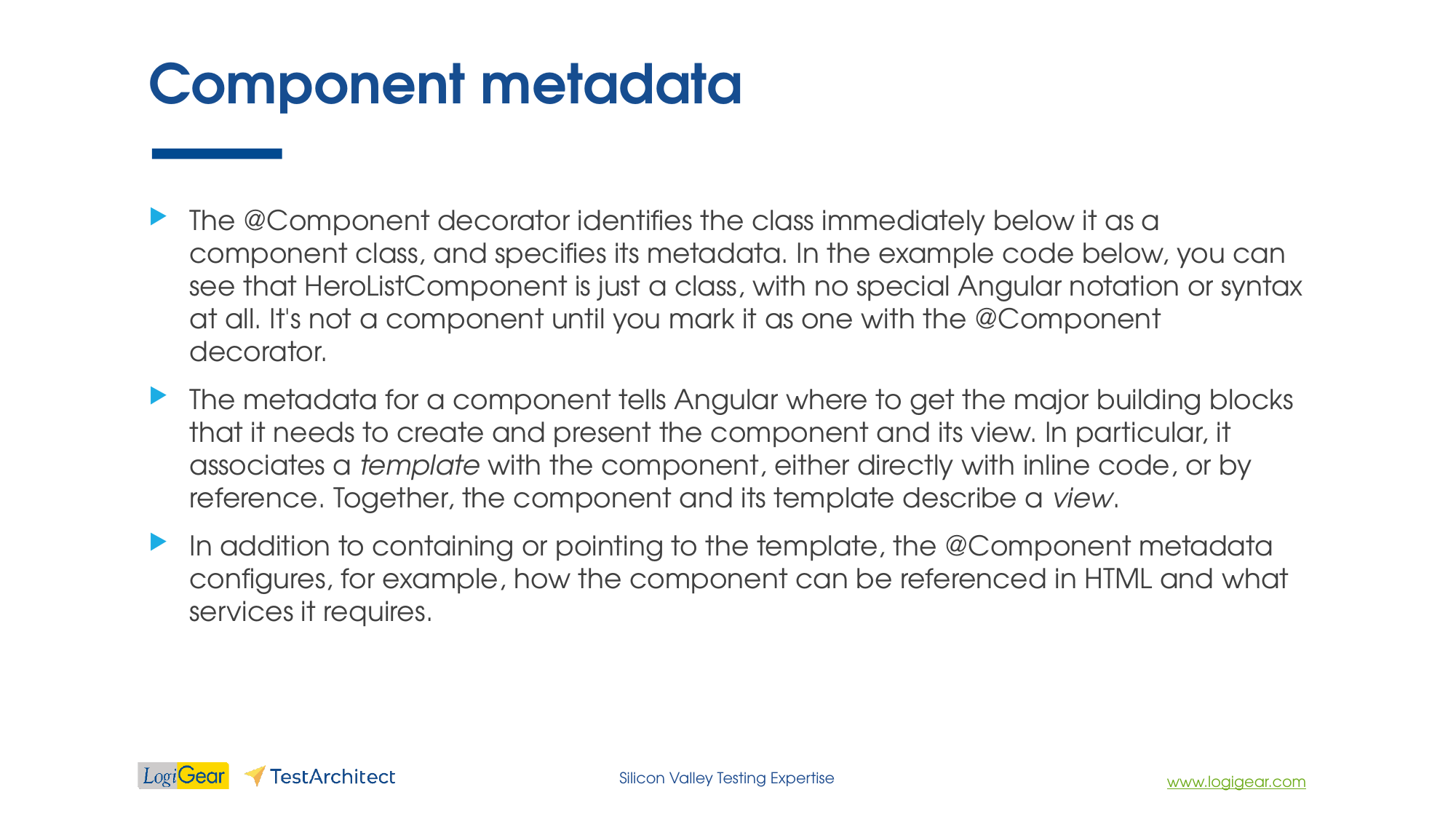

# Component metadata
The @Component decorator identifies the class immediately below it as a component class, and specifies its metadata. In the example code below, you can see that HeroListComponent is just a class, with no special Angular notation or syntax at all. It's not a component until you mark it as one with the @Component decorator.
The metadata for a component tells Angular where to get the major building blocks that it needs to create and present the component and its view. In particular, it associates a template with the component, either directly with inline code, or by reference. Together, the component and its template describe a view.
In addition to containing or pointing to the template, the @Component metadata configures, for example, how the component can be referenced in HTML and what services it requires.